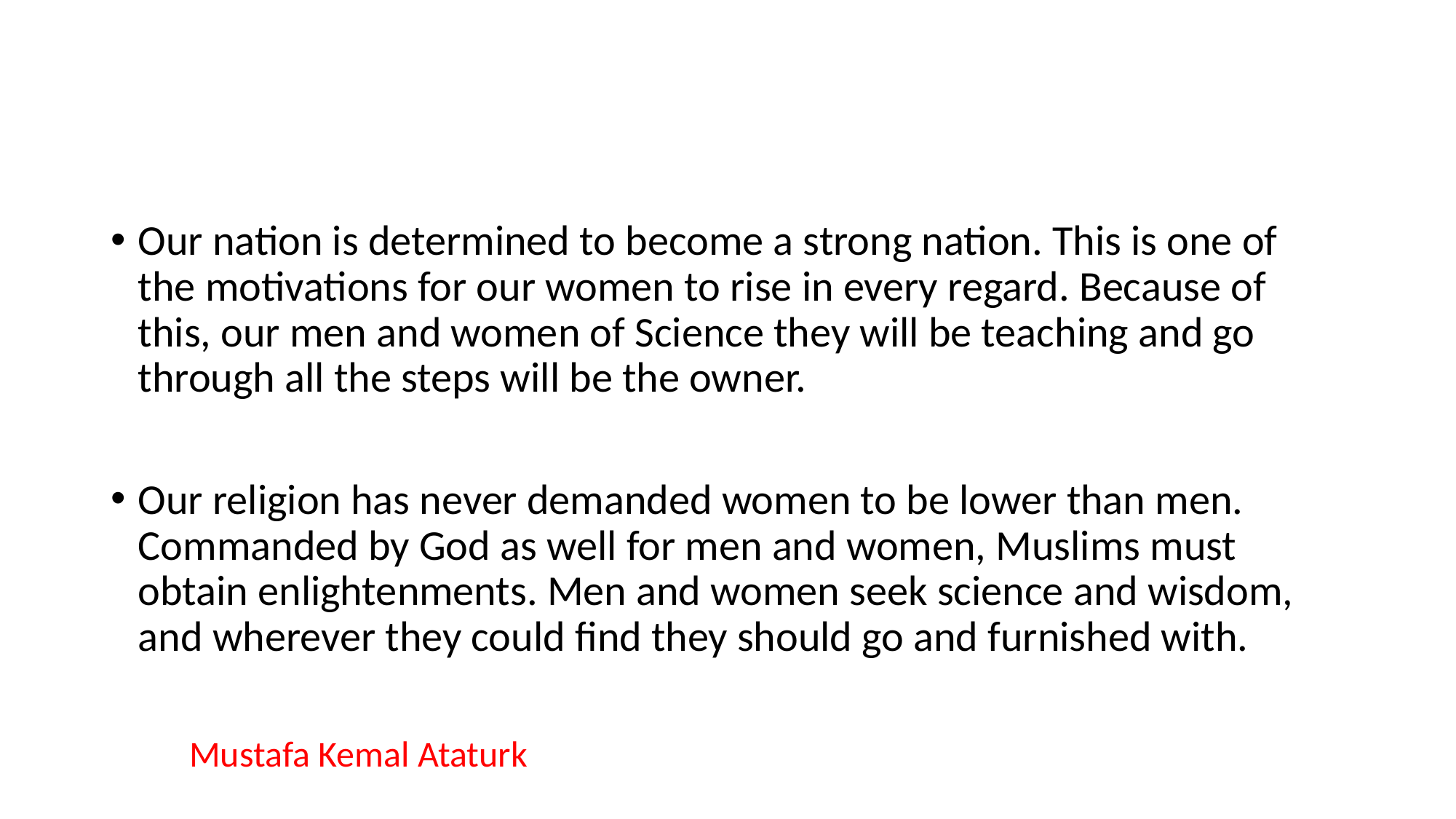

Our nation is determined to become a strong nation. This is one of the motivations for our women to rise in every regard. Because of this, our men and women of Science they will be teaching and go through all the steps will be the owner.

Our religion has never demanded women to be lower than men. Commanded by God as well for men and women, Muslims must obtain enlightenments. Men and women seek science and wisdom, and wherever they could find they should go and furnished with.
Mustafa Kemal Ataturk